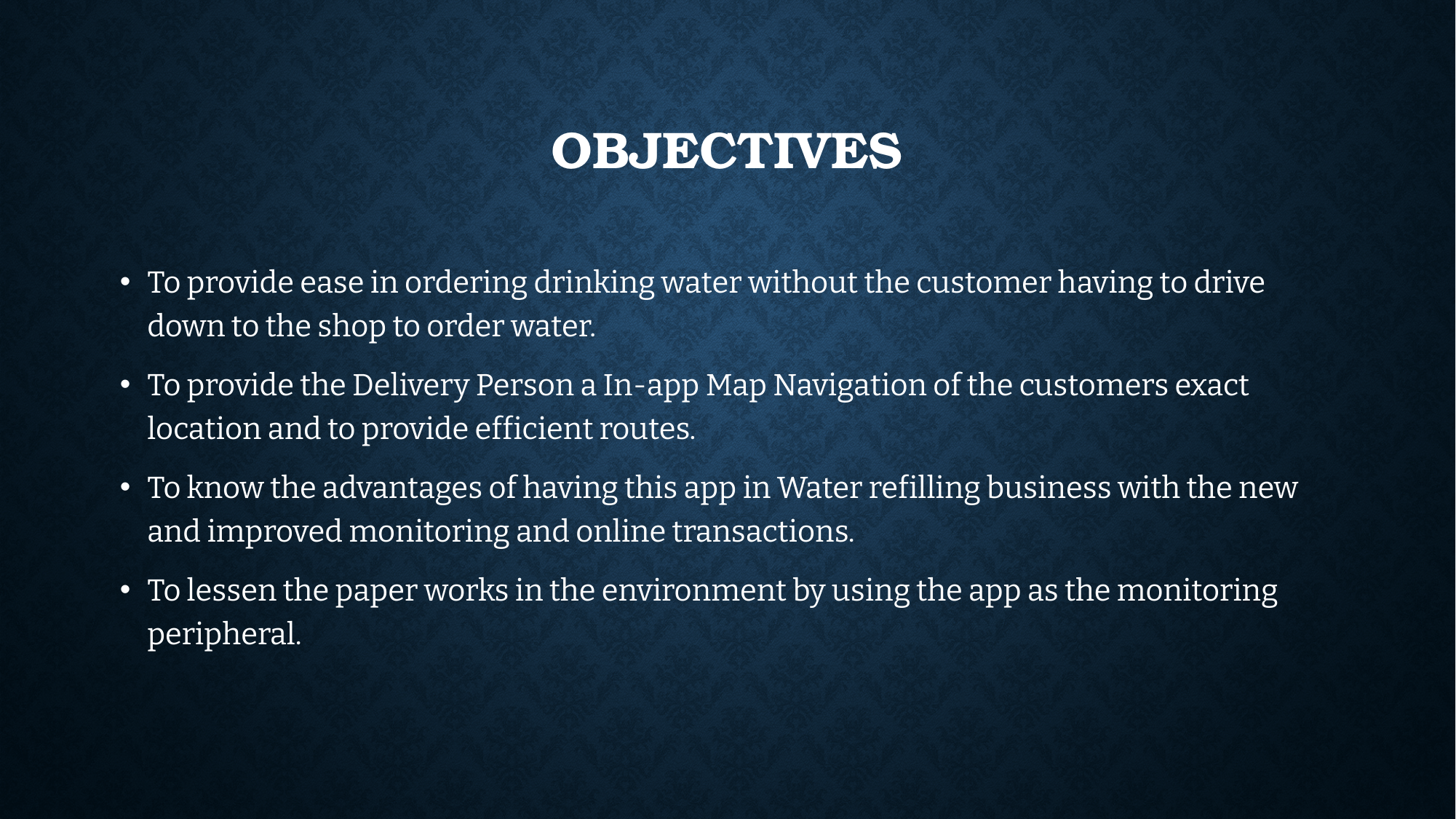

# Objectives
To provide ease in ordering drinking water without the customer having to drive down to the shop to order water.
To provide the Delivery Person a In-app Map Navigation of the customers exact location and to provide efficient routes.
To know the advantages of having this app in Water refilling business with the new and improved monitoring and online transactions.
To lessen the paper works in the environment by using the app as the monitoring peripheral.